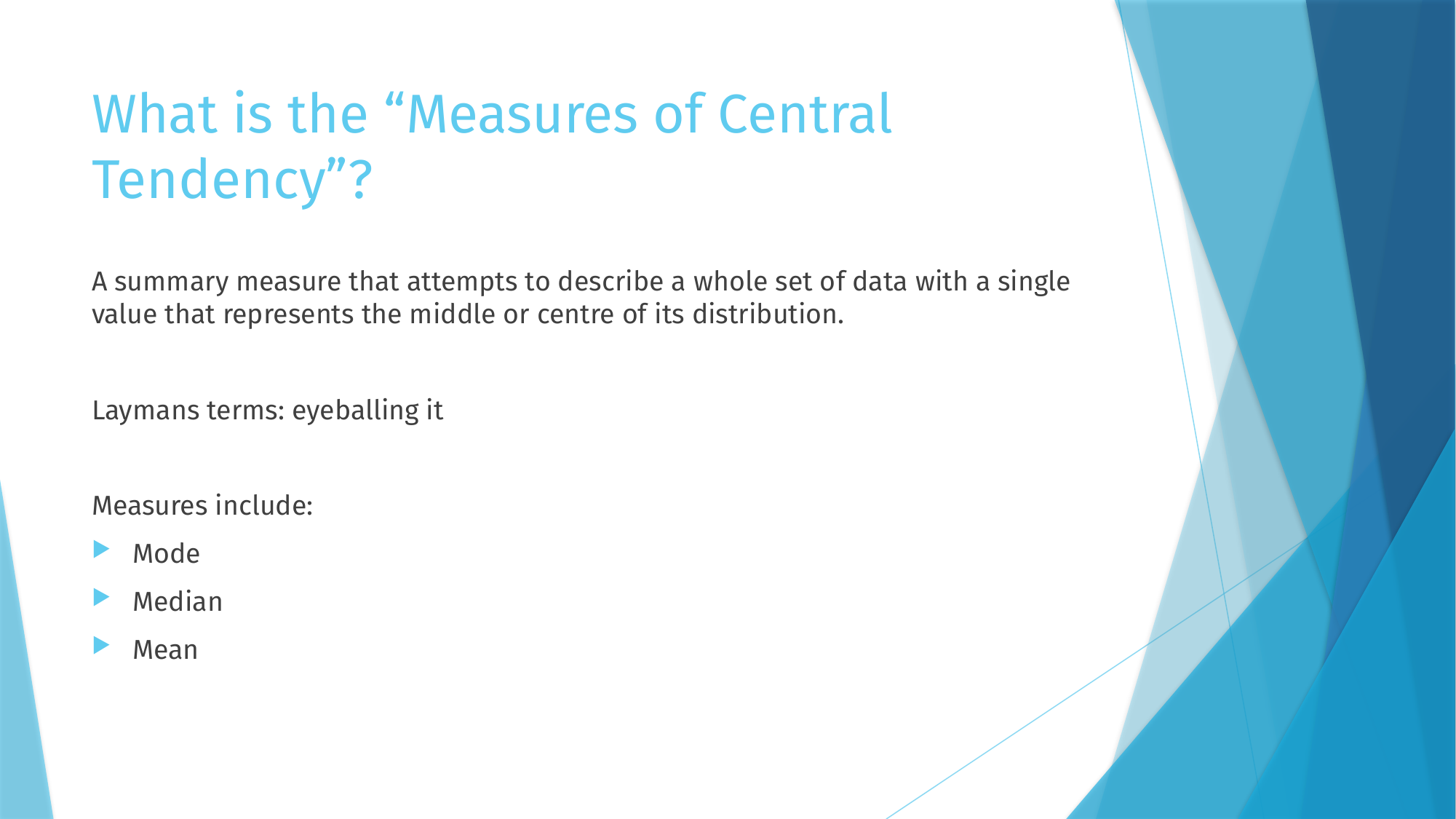

# What is the “Measures of Central Tendency”?
A summary measure that attempts to describe a whole set of data with a single value that represents the middle or centre of its distribution.

Laymans terms: eyeballing it

Measures include:
Mode
Median
Mean